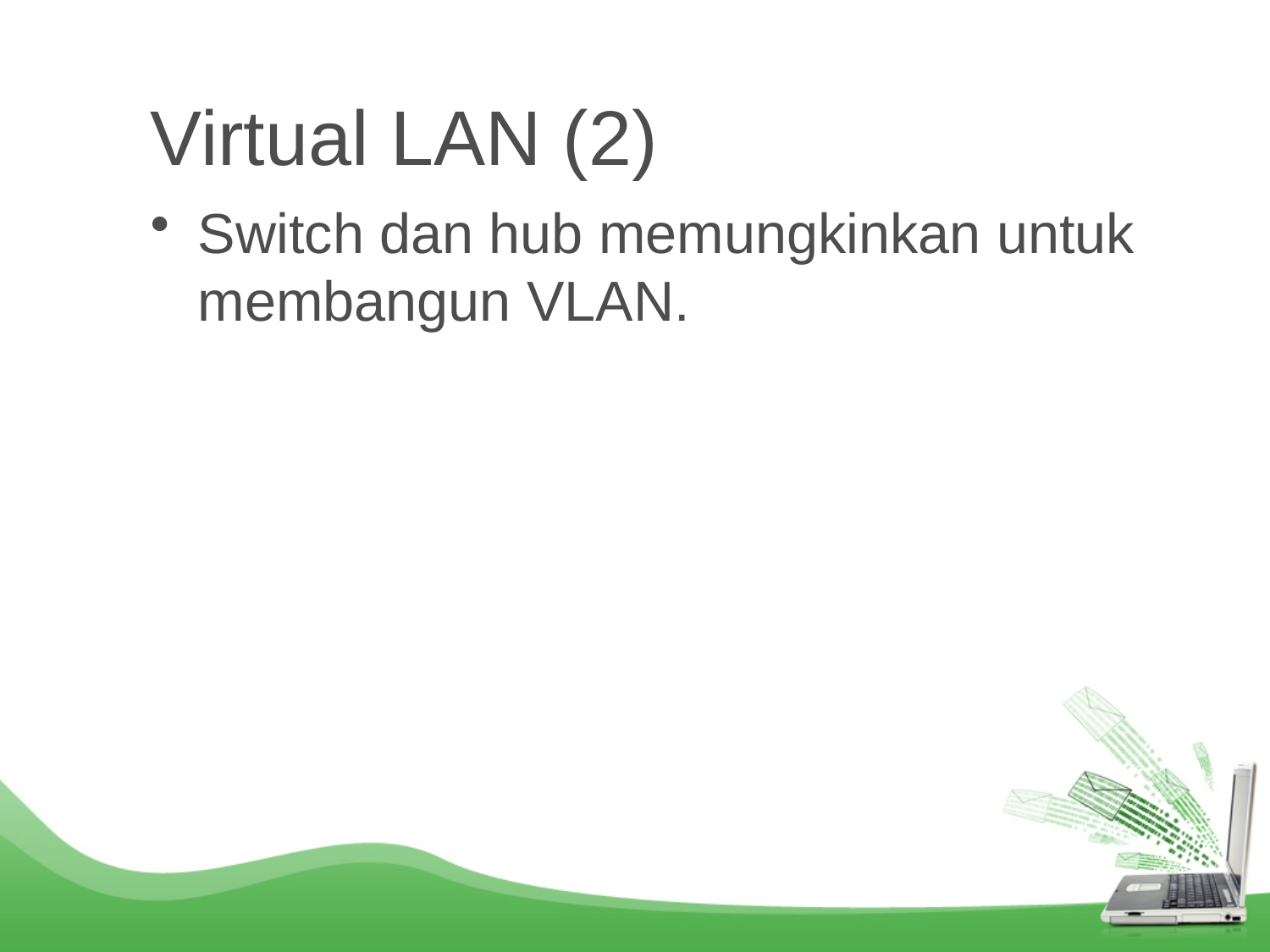

# Virtual LAN (2)
Switch dan hub memungkinkan untuk membangun VLAN.